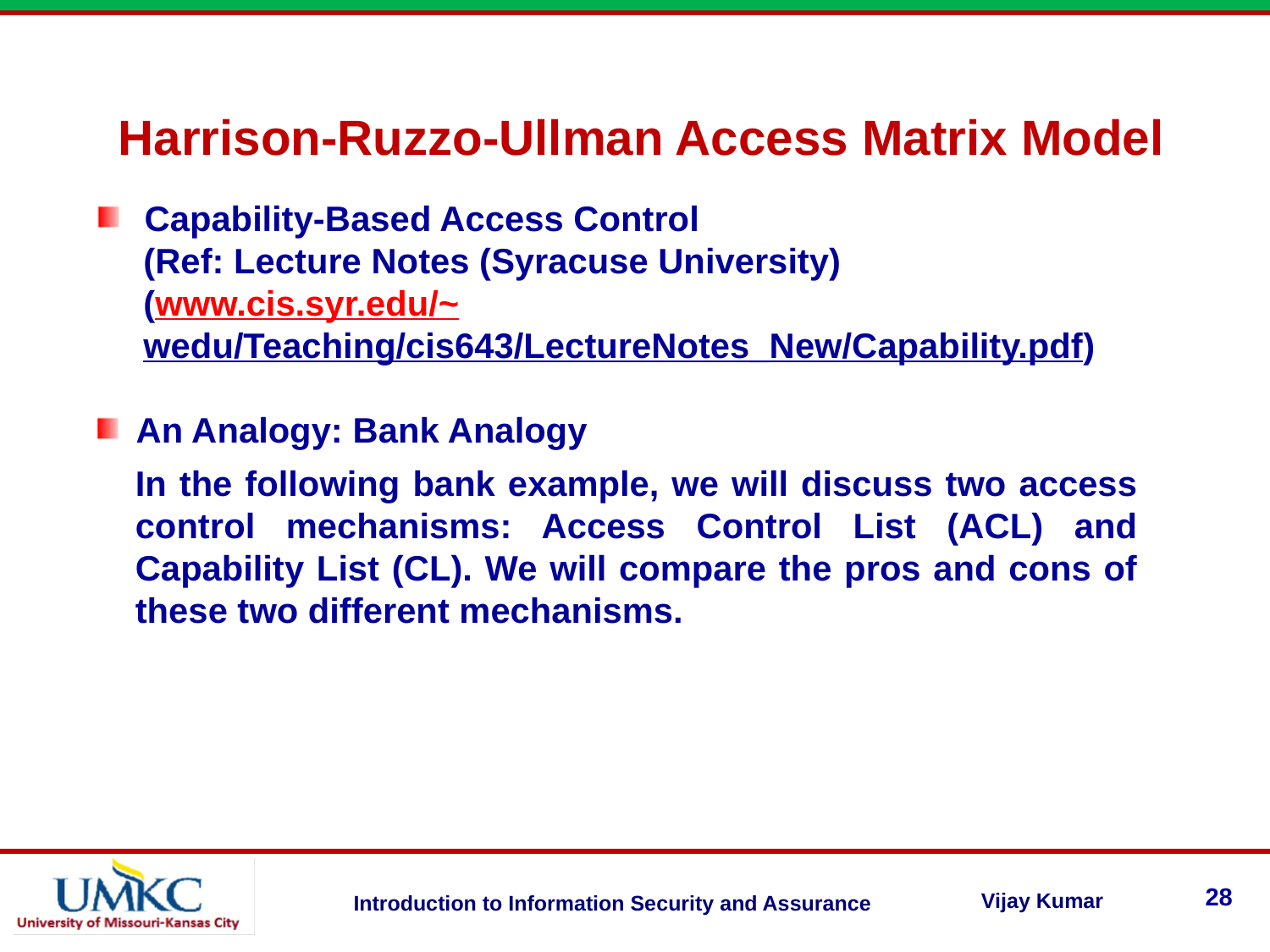

Harrison-Ruzzo-Ullman Access Matrix Model
Capability-Based Access Control
(Ref: Lecture Notes (Syracuse University)
(www.cis.syr.edu/~wedu/Teaching/cis643/LectureNotes_New/Capability.pdf)

An Analogy: Bank Analogy
In the following bank example, we will discuss two access control mechanisms: Access Control List (ACL) and Capability List (CL). We will compare the pros and cons of these two different mechanisms.
28